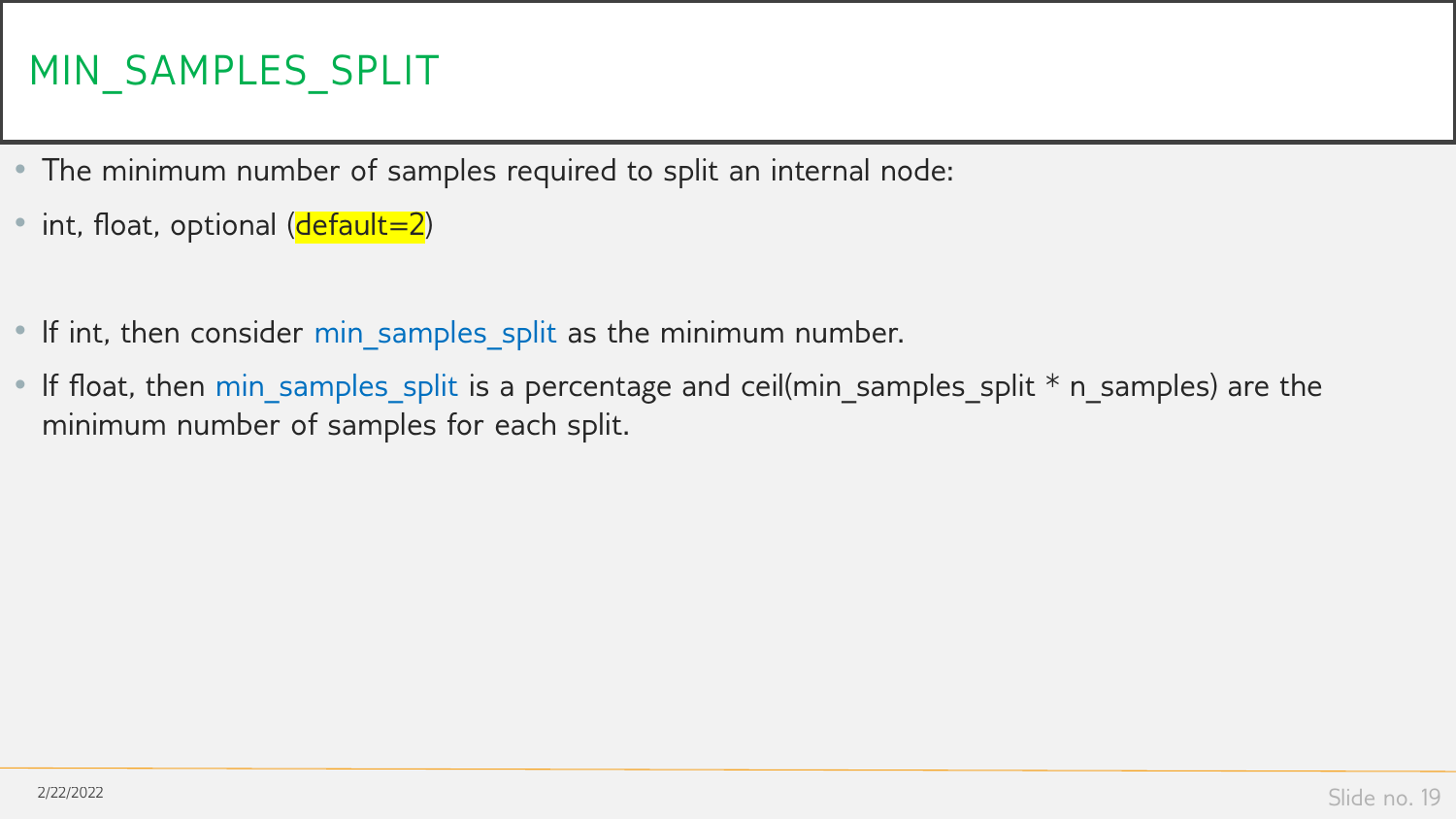

# min_samples_split
The minimum number of samples required to split an internal node:
int, float, optional (default=2)

If int, then consider min_samples_split as the minimum number.
If float, then min_samples_split is a percentage and ceil(min_samples_split * n_samples) are the minimum number of samples for each split.
2/22/2022
Slide no. 19